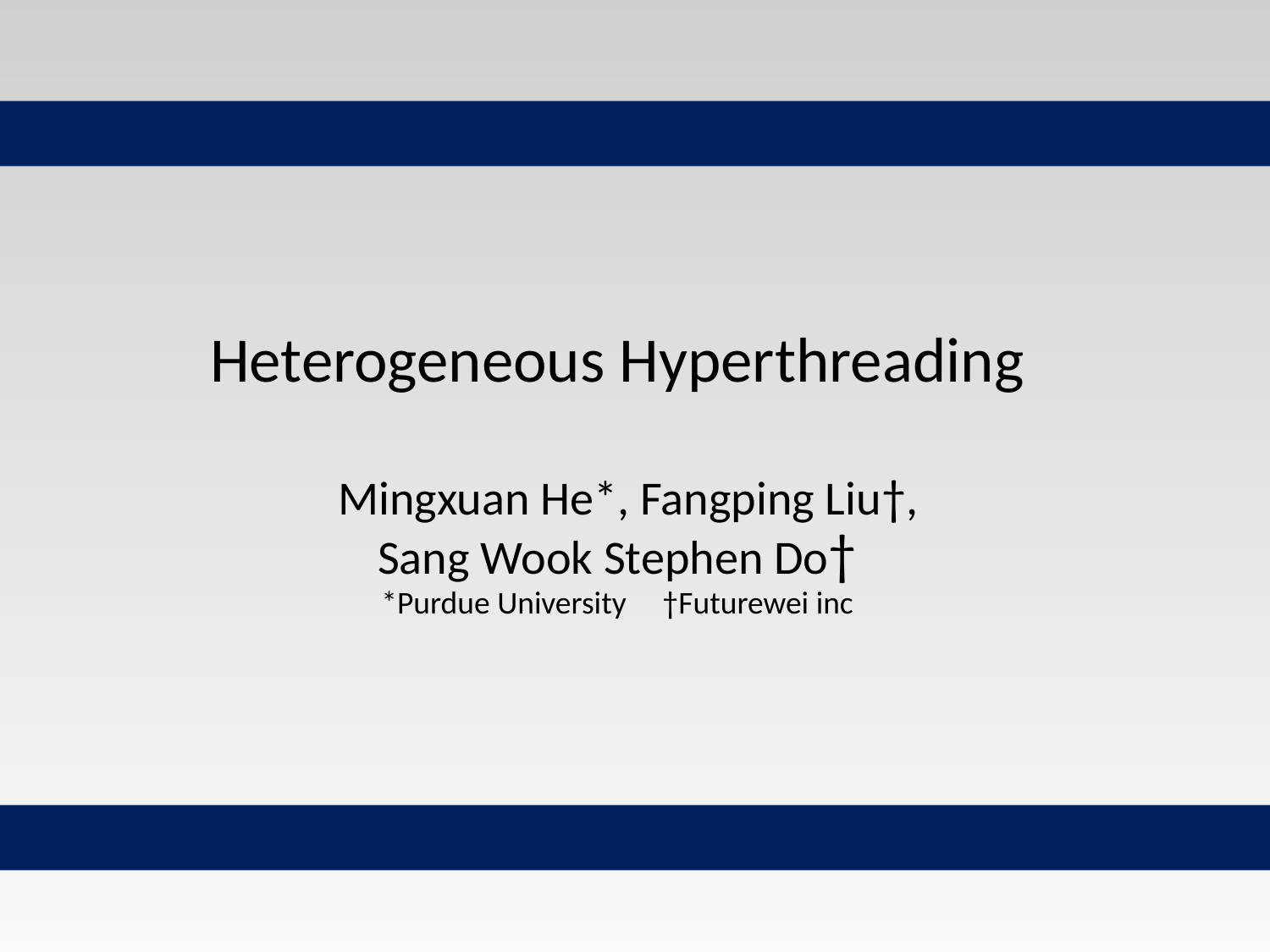

# Heterogeneous Hyperthreading   Mingxuan He*, Fangping Liu†, Sang Wook Stephen Do† *Purdue University     †Futurewei inc